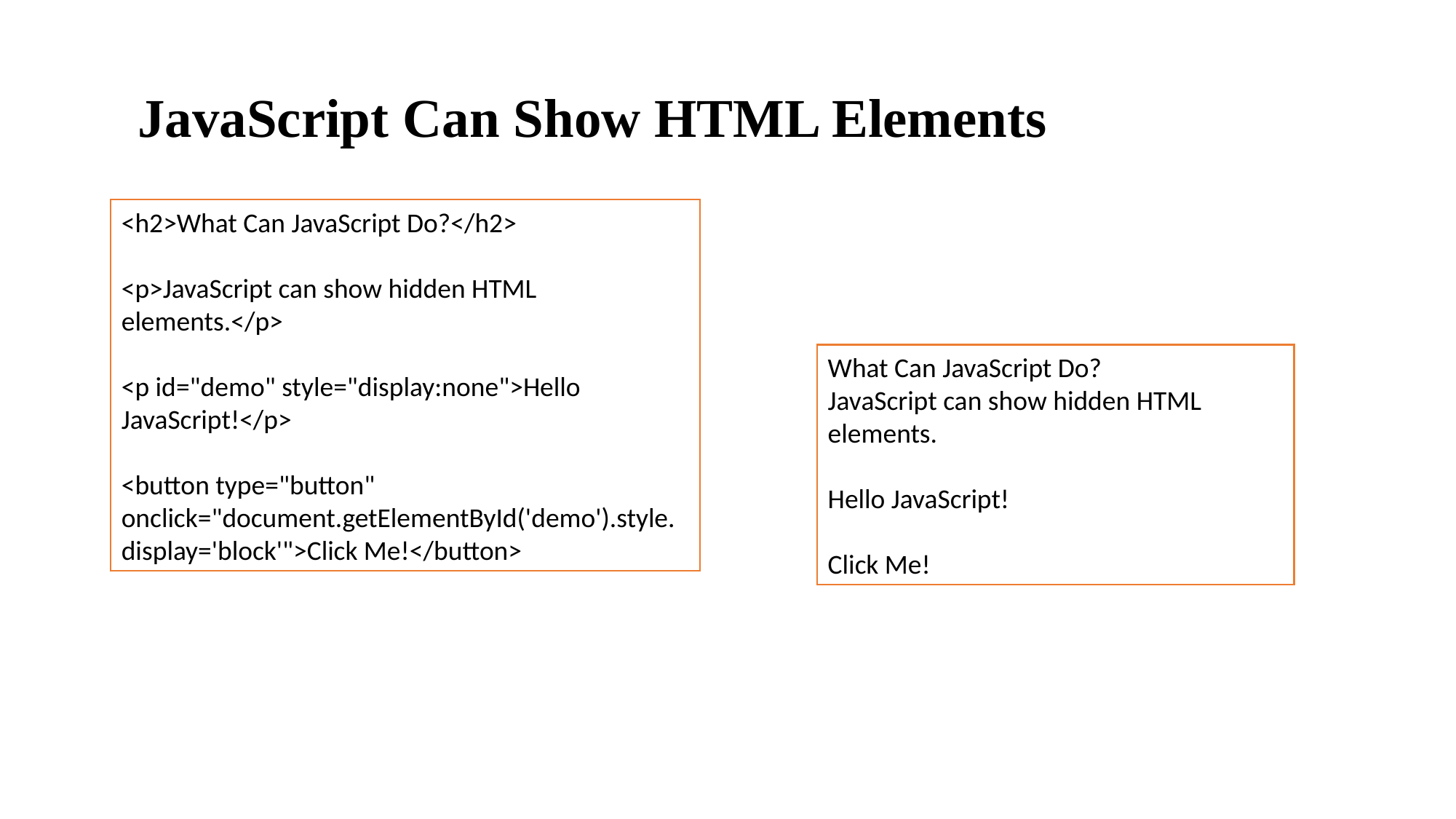

JavaScript Can Show HTML Elements
<h2>What Can JavaScript Do?</h2>

<p>JavaScript can show hidden HTML elements.</p>

<p id="demo" style="display:none">Hello JavaScript!</p>

<button type="button" onclick="document.getElementById('demo').style.display='block'">Click Me!</button>
What Can JavaScript Do?
JavaScript can show hidden HTML elements.

Hello JavaScript!

Click Me!